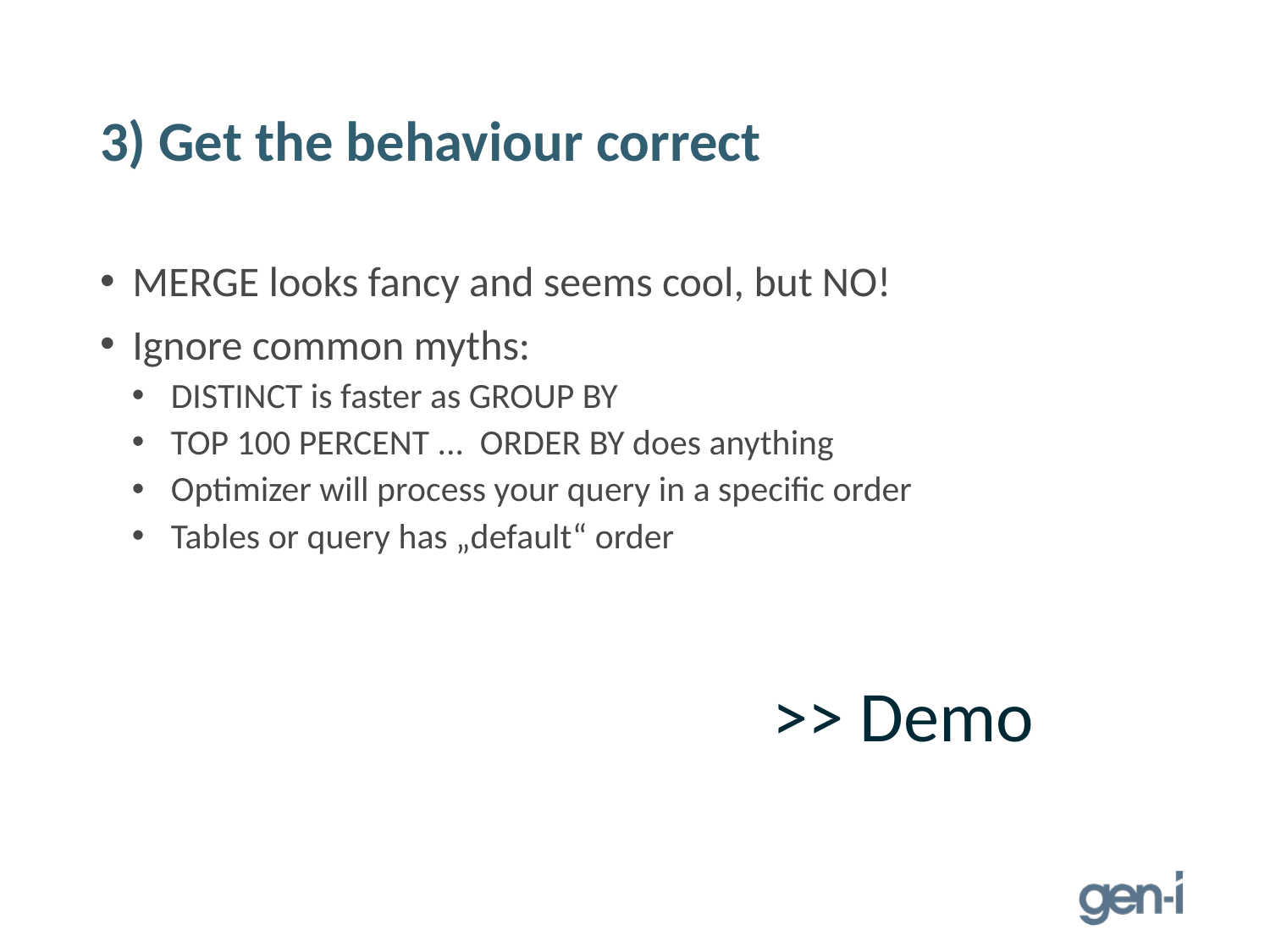

# 3) Get the behaviour correct
MERGE looks fancy and seems cool, but NO!
Ignore common myths:
DISTINCT is faster as GROUP BY
TOP 100 PERCENT ...  ORDER BY does anything
Optimizer will process your query in a specific order
Tables or query has „default“ order

>> Demo